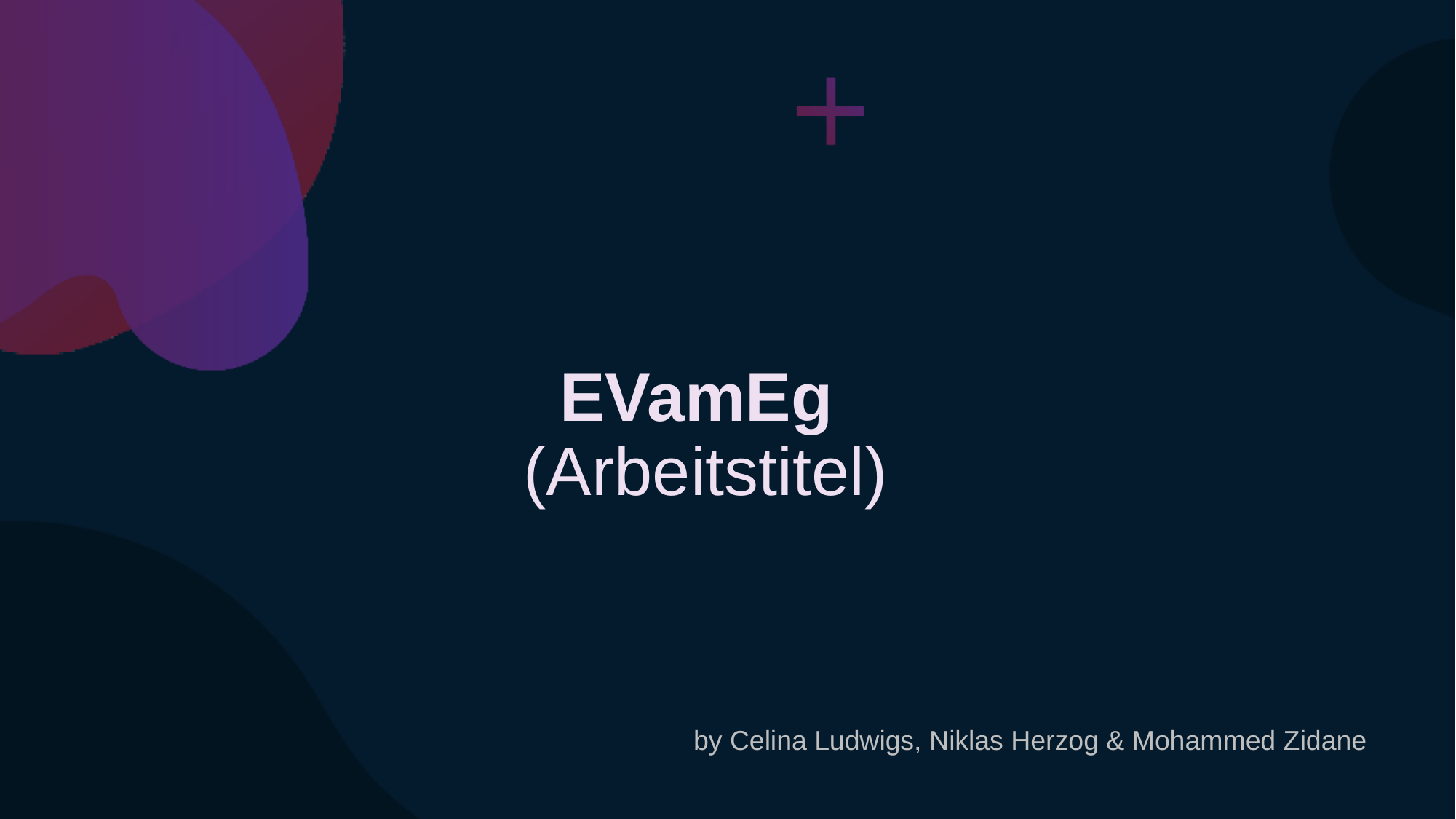

# EVamEg (Arbeitstitel)
by Celina Ludwigs, Niklas Herzog & Mohammed Zidane